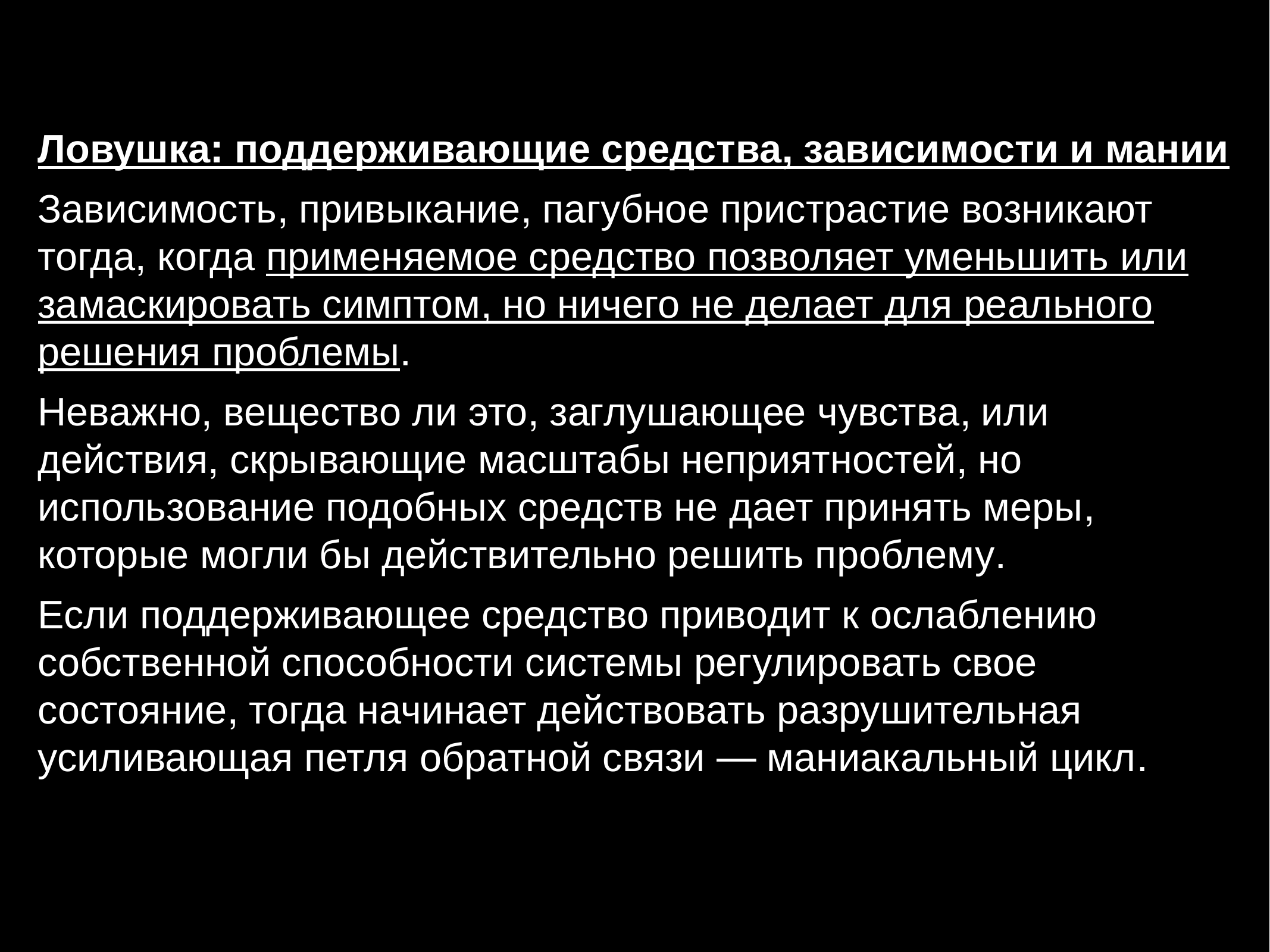

37
Ловушка: поддерживающие средства, зависимости и мании
Зависимость, привыкание, пагубное пристрастие возникают тогда, когда применяемое средство позволяет уменьшить или замаскировать симптом, но ничего не делает для реального решения проблемы.
Неважно, вещество ли это, заглушающее чувства, или действия, скрывающие масштабы неприятностей, но использование подобных средств не дает принять меры, которые могли бы действительно решить проблему.
Если поддерживающее средство приводит к ослаблению собственной способности системы регулировать свое состояние, тогда начинает действовать разрушительная усиливающая петля обратной связи — маниакальный цикл.